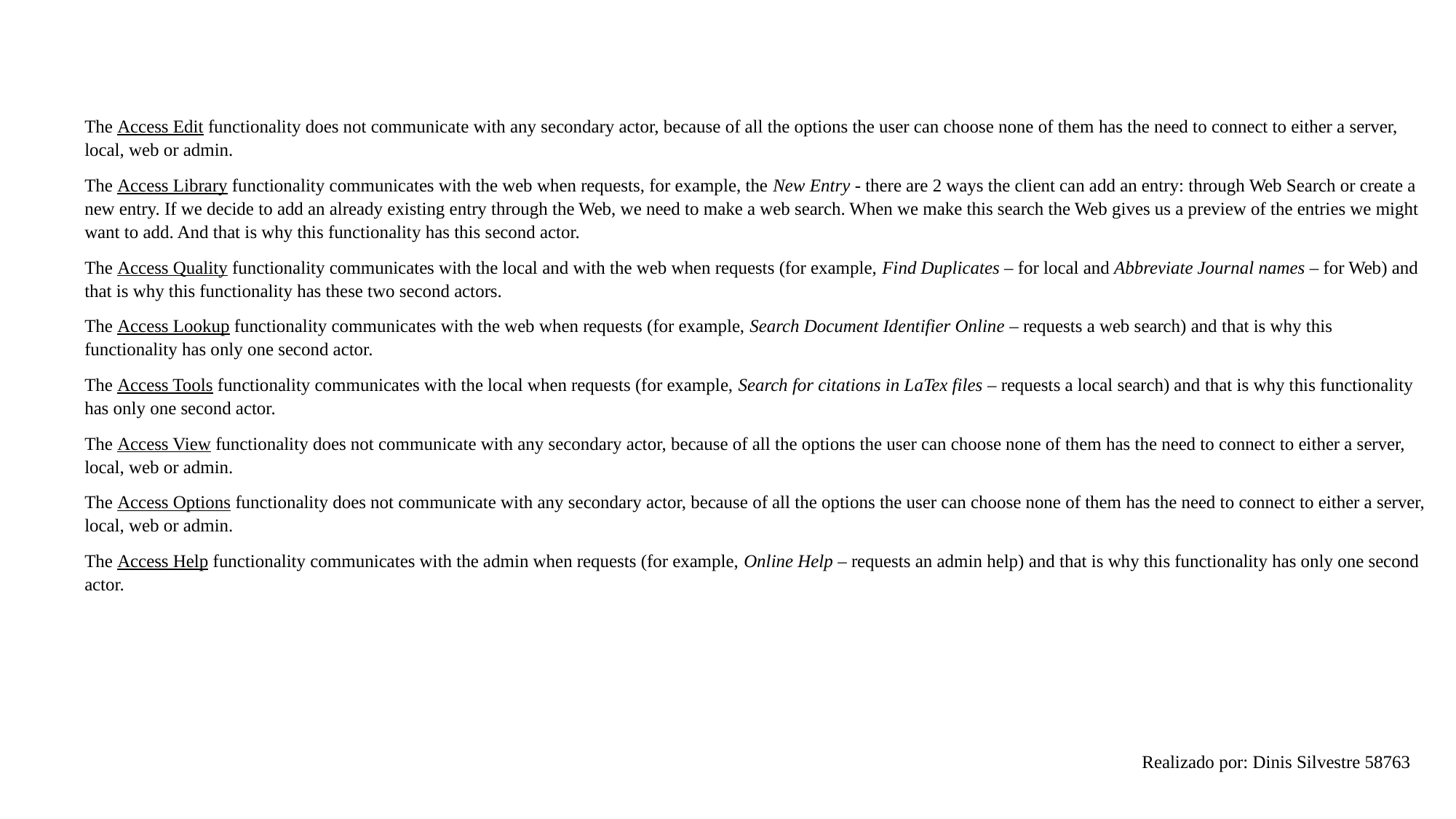

The Access Edit functionality does not communicate with any secondary actor, because of all the options the user can choose none of them has the need to connect to either a server, local, web or admin.
The Access Library functionality communicates with the web when requests, for example, the New Entry - there are 2 ways the client can add an entry: through Web Search or create a new entry. If we decide to add an already existing entry through the Web, we need to make a web search. When we make this search the Web gives us a preview of the entries we might want to add. And that is why this functionality has this second actor.
The Access Quality functionality communicates with the local and with the web when requests (for example, Find Duplicates – for local and Abbreviate Journal names – for Web) and that is why this functionality has these two second actors.
The Access Lookup functionality communicates with the web when requests (for example, Search Document Identifier Online – requests a web search) and that is why this functionality has only one second actor.
The Access Tools functionality communicates with the local when requests (for example, Search for citations in LaTex files – requests a local search) and that is why this functionality has only one second actor.
The Access View functionality does not communicate with any secondary actor, because of all the options the user can choose none of them has the need to connect to either a server, local, web or admin.
The Access Options functionality does not communicate with any secondary actor, because of all the options the user can choose none of them has the need to connect to either a server, local, web or admin.
The Access Help functionality communicates with the admin when requests (for example, Online Help – requests an admin help) and that is why this functionality has only one second actor.
Realizado por: Dinis Silvestre 58763